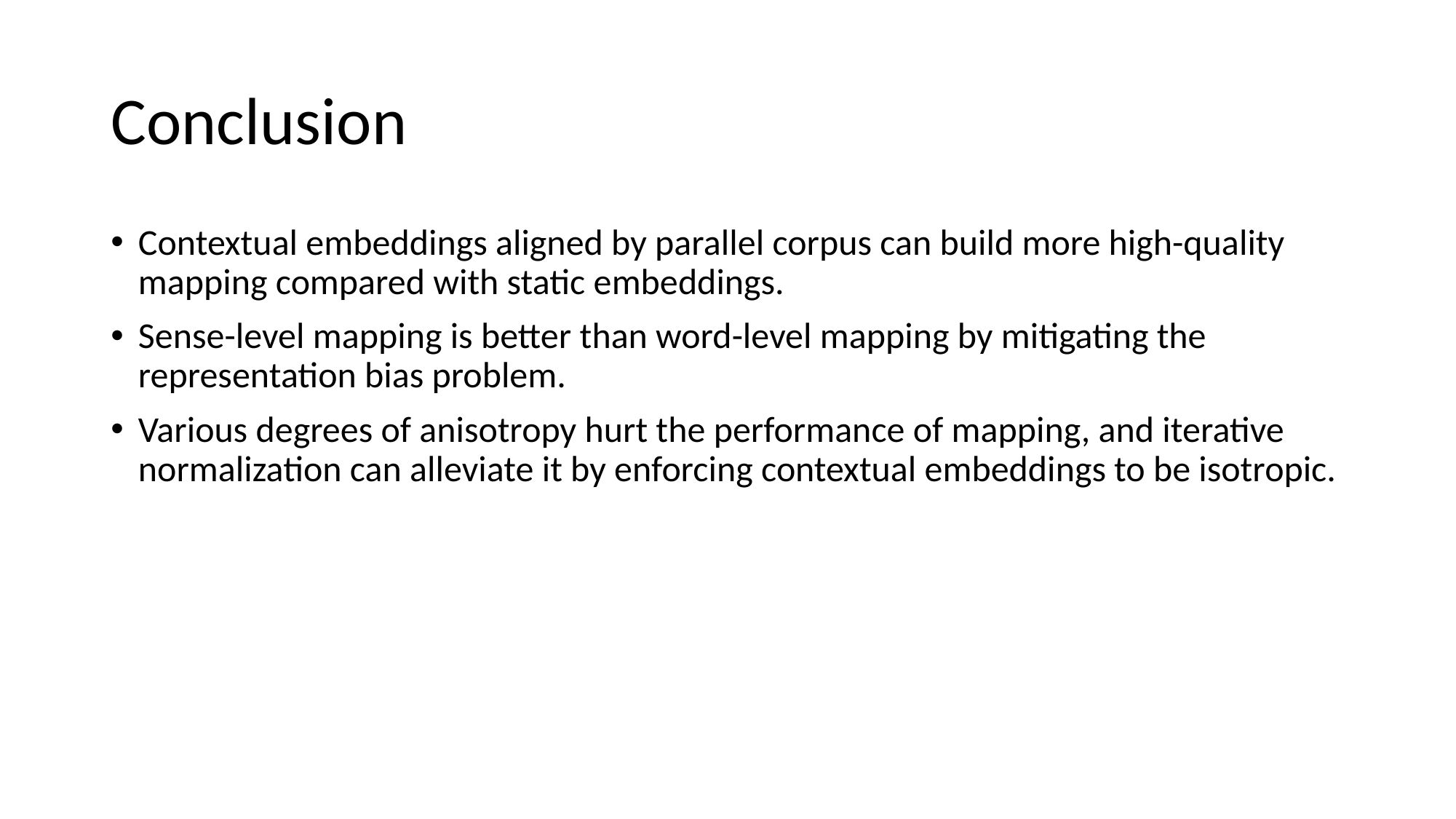

# Conclusion
Contextual embeddings aligned by parallel corpus can build more high-quality mapping compared with static embeddings.
Sense-level mapping is better than word-level mapping by mitigating the representation bias problem.
Various degrees of anisotropy hurt the performance of mapping, and iterative normalization can alleviate it by enforcing contextual embeddings to be isotropic.